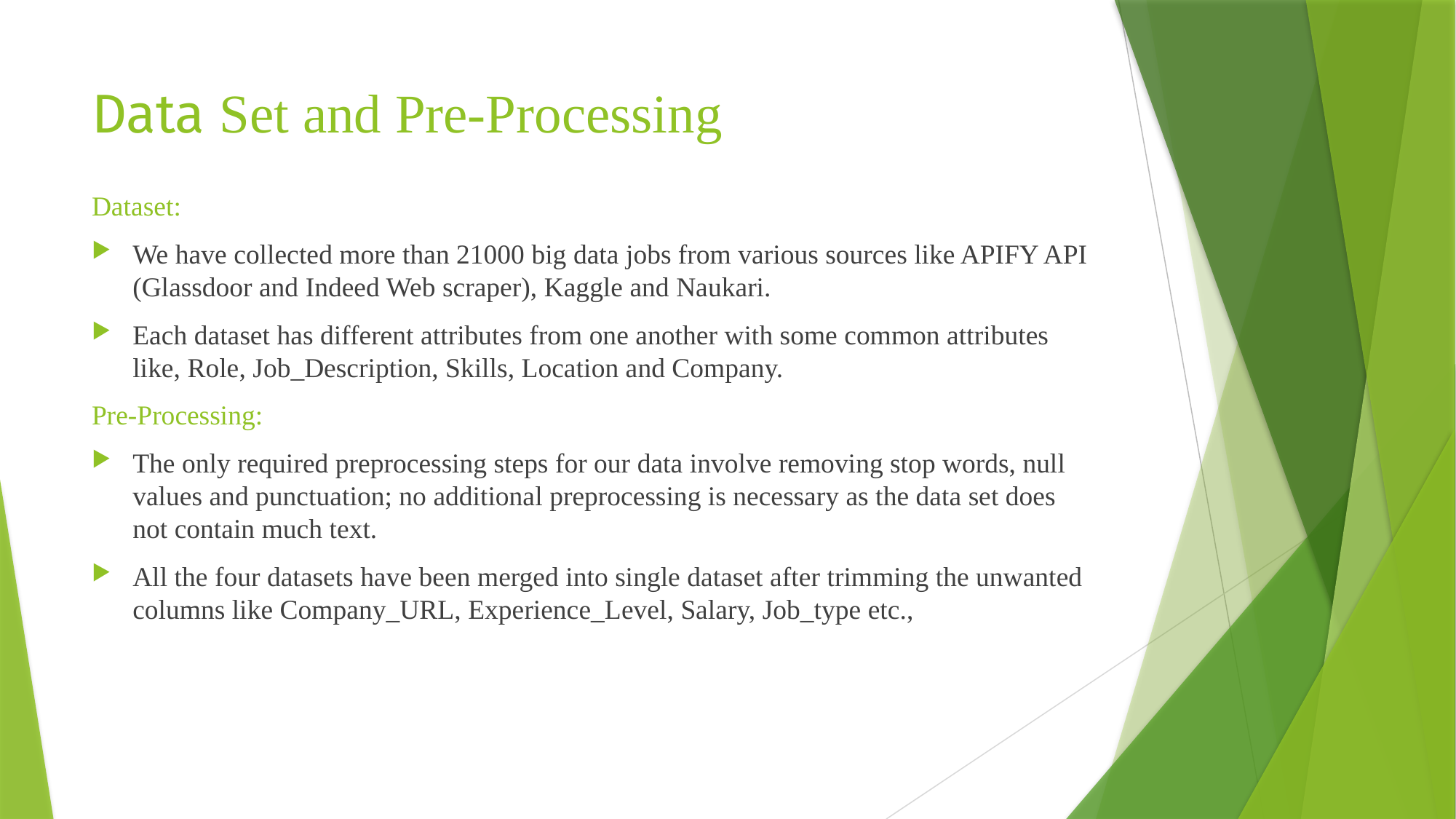

# Data Set and Pre-Processing
Dataset:
We have collected more than 21000 big data jobs from various sources like APIFY API (Glassdoor and Indeed Web scraper), Kaggle and Naukari.
Each dataset has different attributes from one another with some common attributes like, Role, Job_Description, Skills, Location and Company.
Pre-Processing:
The only required preprocessing steps for our data involve removing stop words, null values and punctuation; no additional preprocessing is necessary as the data set does not contain much text.
All the four datasets have been merged into single dataset after trimming the unwanted columns like Company_URL, Experience_Level, Salary, Job_type etc.,